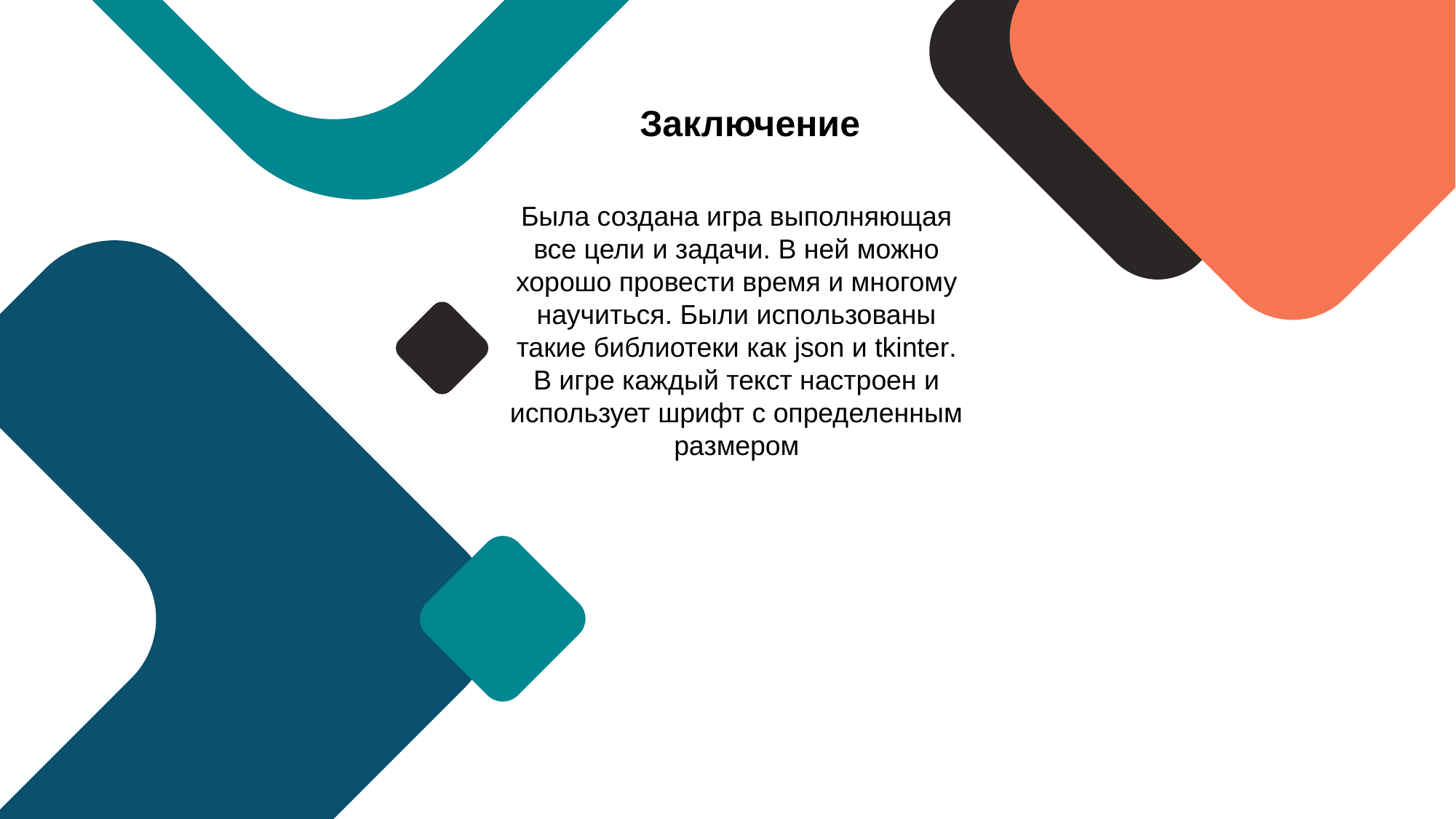

Заключение
Была создана игра выполняющая все цели и задачи. В ней можно хорошо провести время и многому научиться. Были использованы такие библиотеки как json и tkinter.
В игре каждый текст настроен и использует шрифт с определенным размером